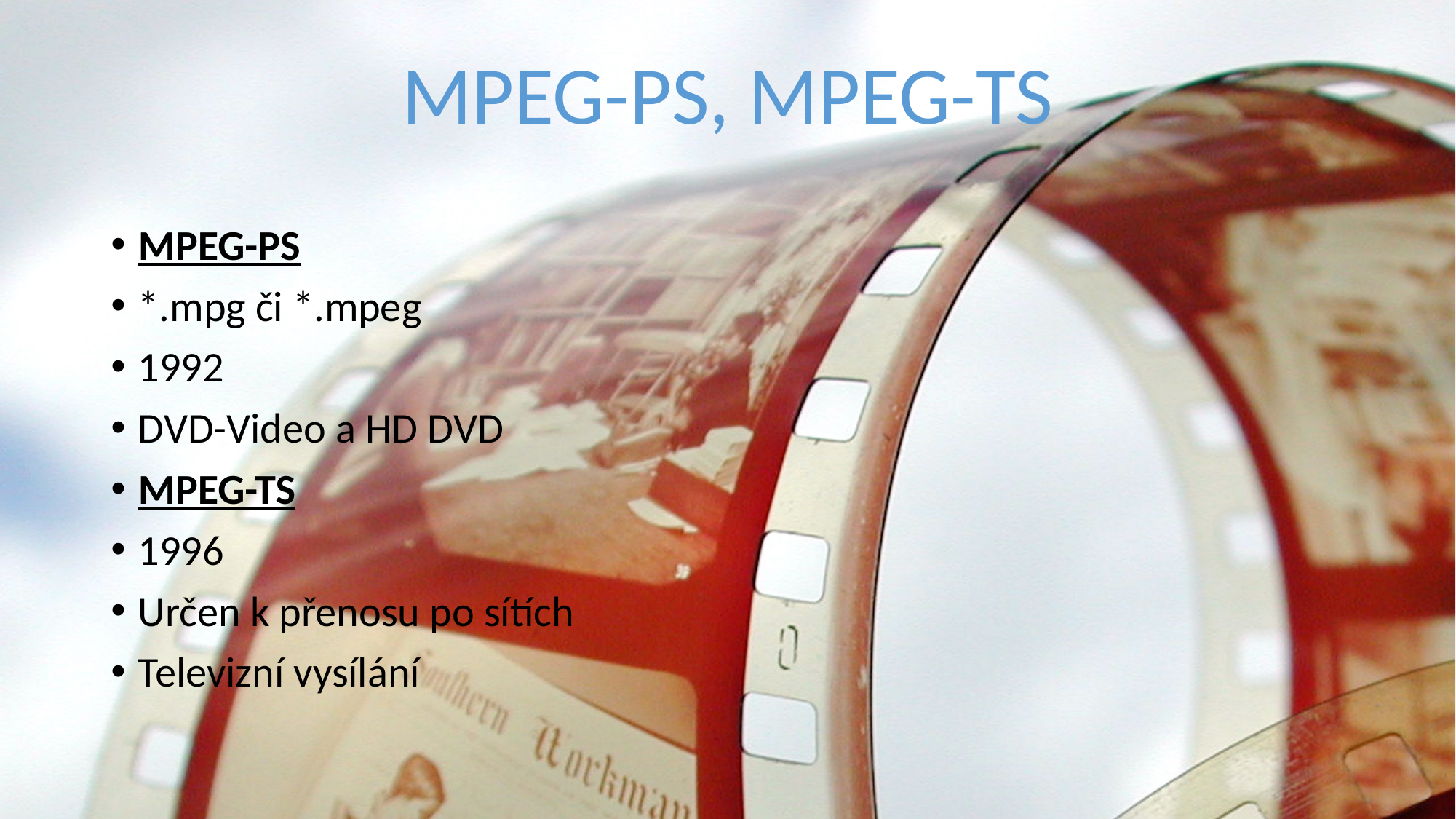

MPEG-PS, MPEG-TS
MPEG-PS
*.mpg či *.mpeg
1992
DVD-Video a HD DVD
MPEG-TS
1996
Určen k přenosu po sítích
Televizní vysílání